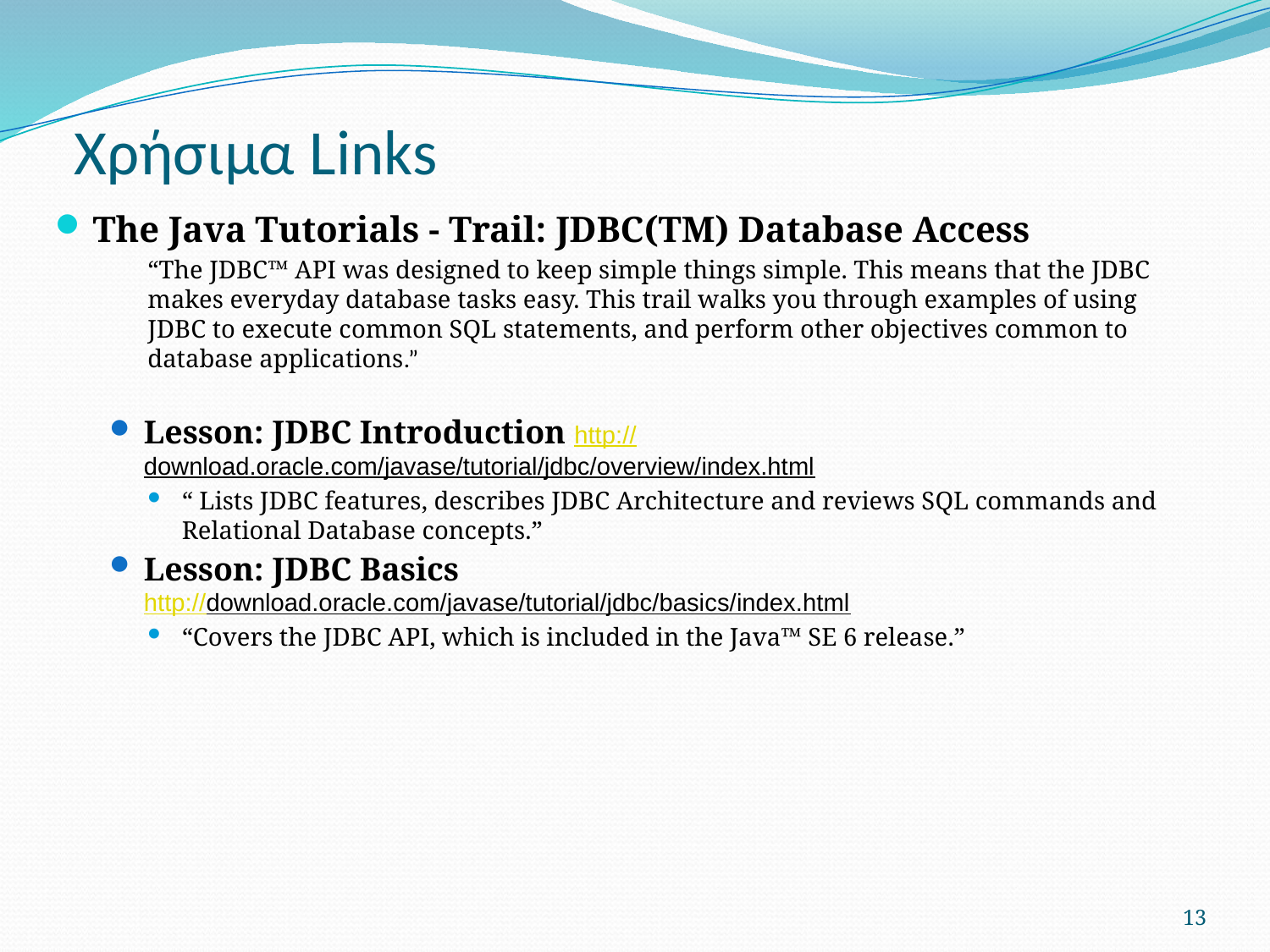

Χρήσιμα Links
The Java Tutorials - Trail: JDBC(TM) Database Access
“The JDBC™ API was designed to keep simple things simple. This means that the JDBC makes everyday database tasks easy. This trail walks you through examples of using JDBC to execute common SQL statements, and perform other objectives common to database applications.”

Lesson: JDBC Introduction http://download.oracle.com/javase/tutorial/jdbc/overview/index.html
“ Lists JDBC features, describes JDBC Architecture and reviews SQL commands and Relational Database concepts.”
Lesson: JDBC Basics
http://download.oracle.com/javase/tutorial/jdbc/basics/index.html
“Covers the JDBC API, which is included in the Java™ SE 6 release.”
13